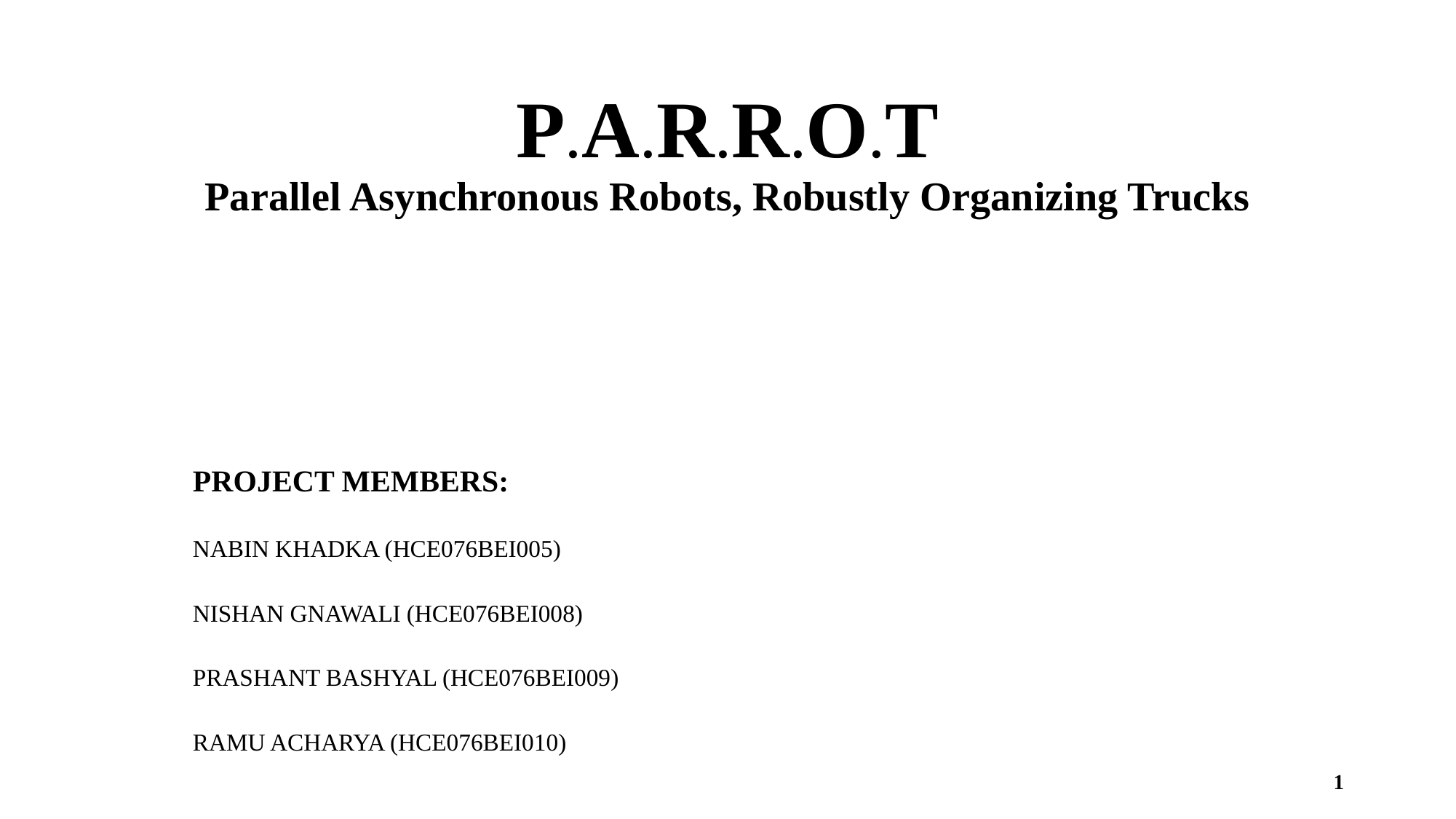

# P.A.R.R.O.T Parallel Asynchronous Robots, Robustly Organizing Trucks
PROJECT MEMBERS:
NABIN KHADKA (HCE076BEI005)
NISHAN GNAWALI (HCE076BEI008)
PRASHANT BASHYAL (HCE076BEI009)
RAMU ACHARYA (HCE076BEI010)

1